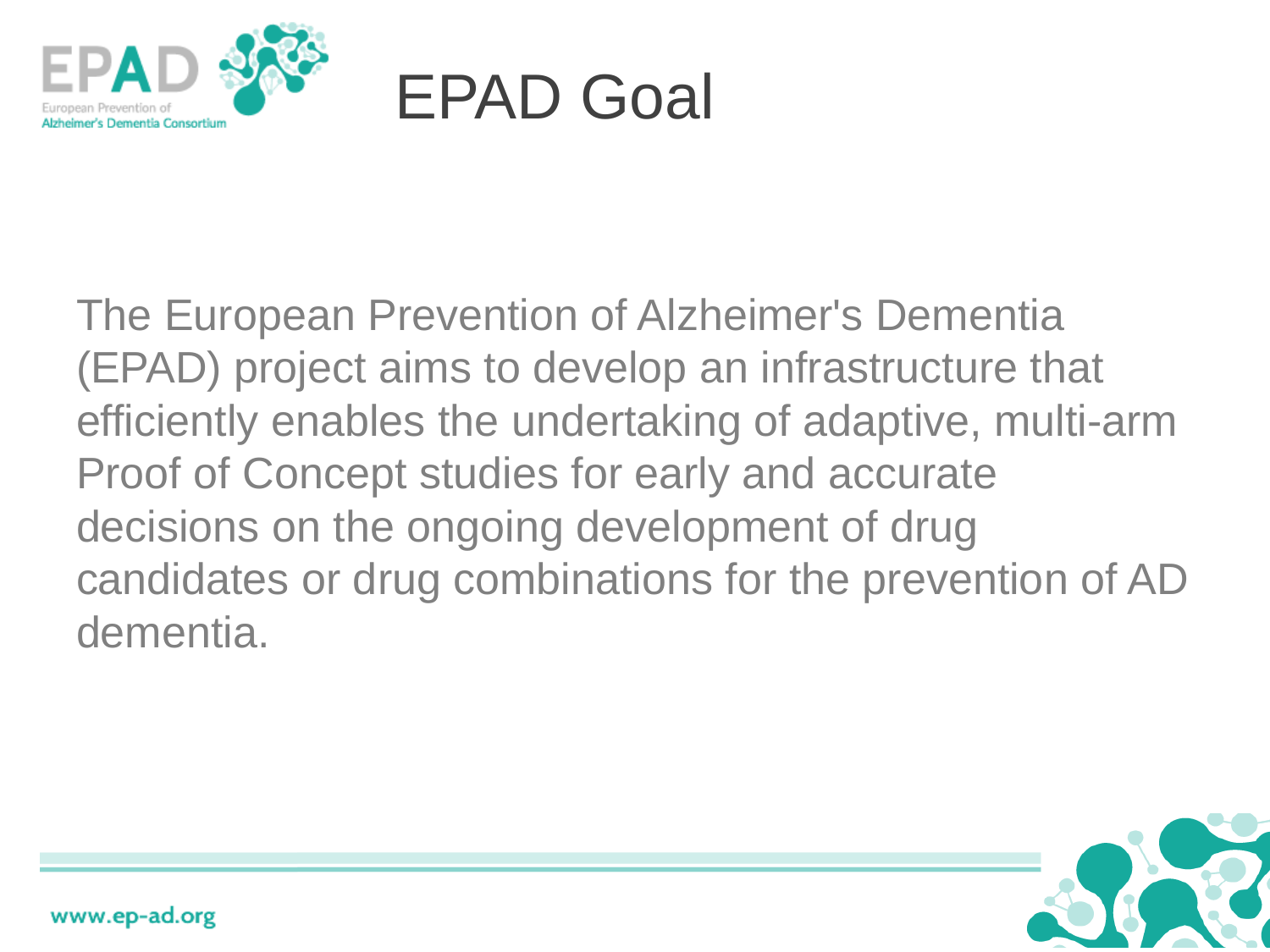

# EPAD Goal

The European Prevention of Alzheimer's Dementia (EPAD) project aims to develop an infrastructure that efficiently enables the undertaking of adaptive, multi-arm Proof of Concept studies for early and accurate decisions on the ongoing development of drug candidates or drug combinations for the prevention of AD dementia.